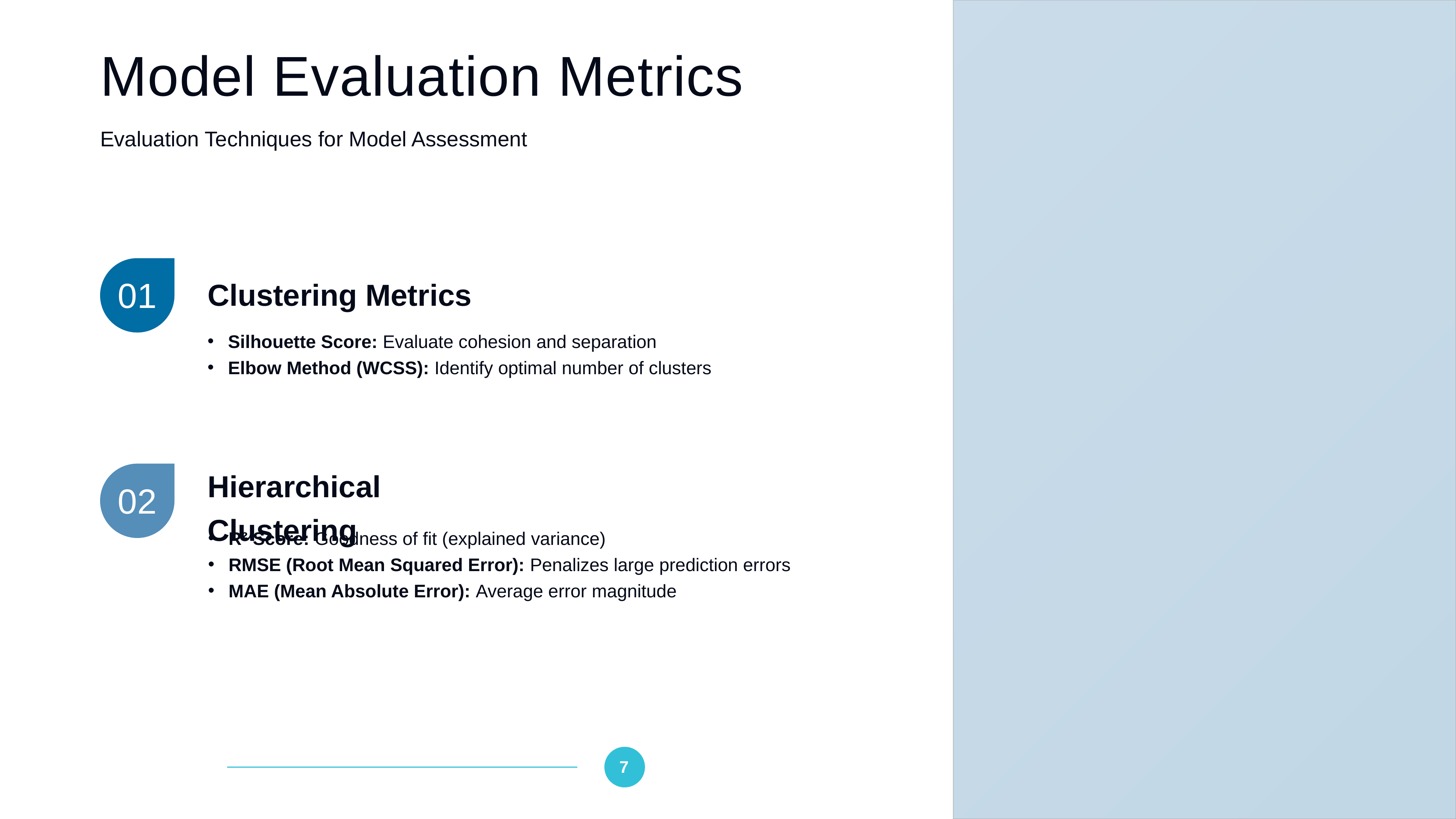

# Model Evaluation Metrics
Evaluation Techniques for Model Assessment

Clustering Metrics
01
Silhouette Score: Evaluate cohesion and separation
Elbow Method (WCSS): Identify optimal number of clusters
Hierarchical Clustering

02
R² Score: Goodness of fit (explained variance)
RMSE (Root Mean Squared Error): Penalizes large prediction errors
MAE (Mean Absolute Error): Average error magnitude